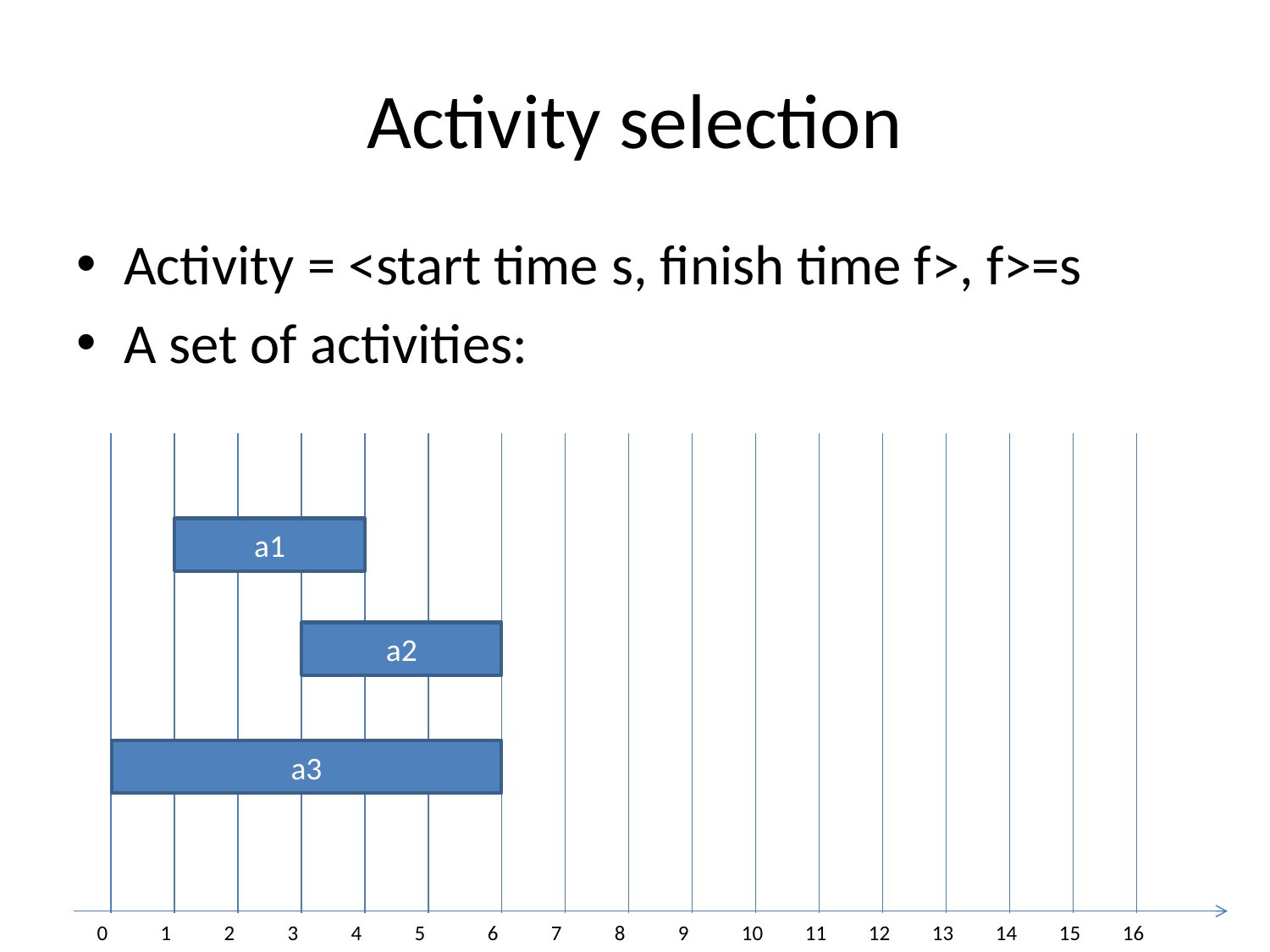

# Activity selection
Activity = <start time s, finish time f>, f>=s
A set of activities:
0
1
2
3
4
5
6
7
8
9
10
11
12
13
14
15
16
a1
a2
a3